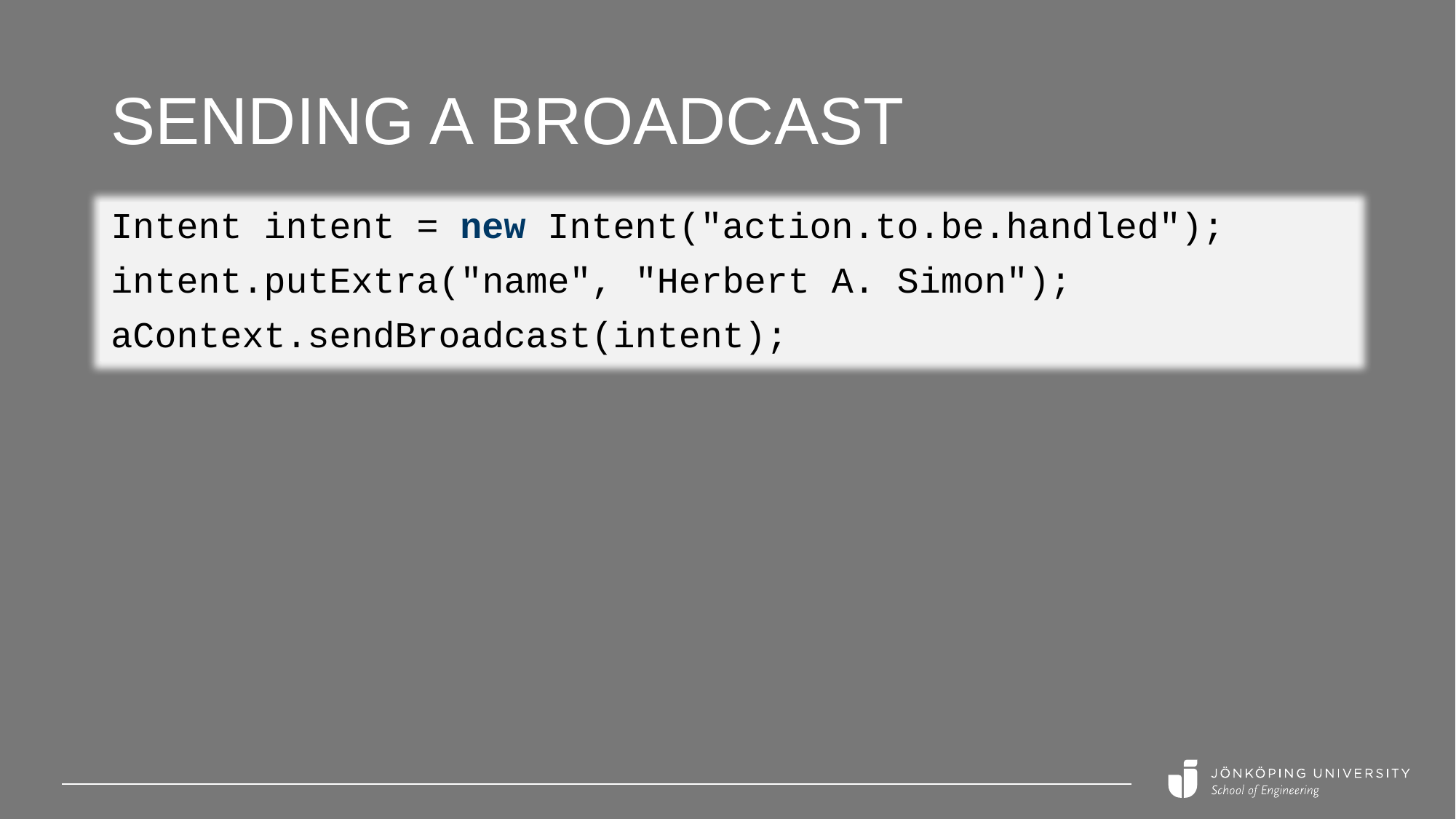

# Sending a broadcast
Intent intent = new Intent("action.to.be.handled");
intent.putExtra("name", "Herbert A. Simon");
aContext.sendBroadcast(intent);